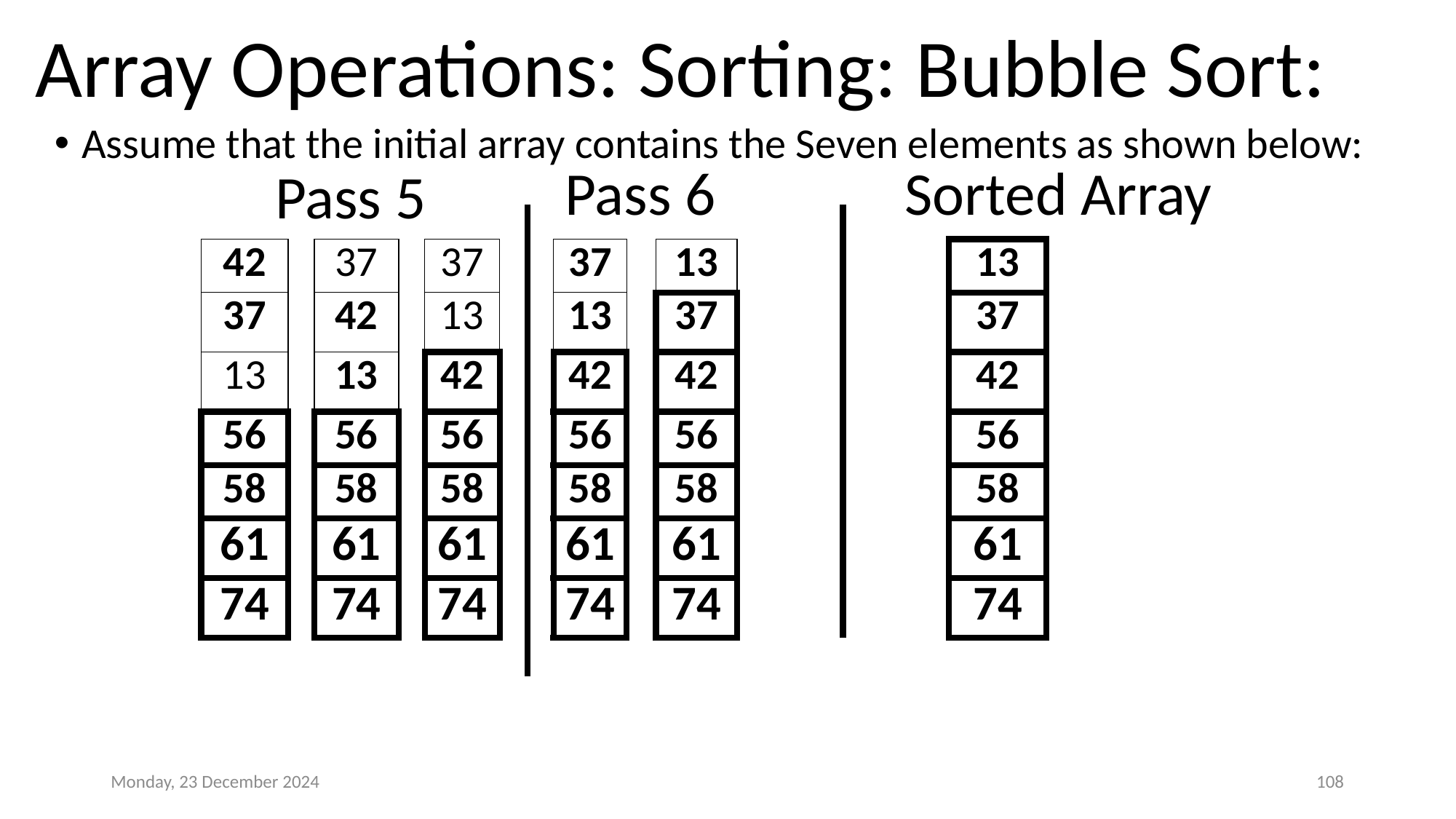

# Array Operations: Sorting: Bubble Sort:
Assume that the initial array contains the Seven elements as shown below:
Pass 6
Sorted Array
Pass 5
|  |  |  |  |  |  |  |  |  |  |  |  |  |  |  |
| --- | --- | --- | --- | --- | --- | --- | --- | --- | --- | --- | --- | --- | --- | --- |
|  | 42 |  | 37 |  | 37 |  |  | 37 |  | 13 |  |  | 13 |  |
|  | 37 |  | 42 |  | 13 |  |  | 13 |  | 37 |  |  | 37 |  |
|  | 13 |  | 13 |  | 42 |  |  | 42 |  | 42 |  |  | 42 |  |
|  | 56 |  | 56 |  | 56 |  |  | 56 |  | 56 |  |  | 56 |  |
|  | 58 |  | 58 |  | 58 |  |  | 58 |  | 58 |  |  | 58 |  |
|  | 61 |  | 61 |  | 61 |  |  | 61 |  | 61 |  |  | 61 |  |
|  | 74 |  | 74 |  | 74 |  |  | 74 |  | 74 |  |  | 74 |  |
|  |  |  |  |  |  |  |  |  |  |  |  |  |  |  |
Monday, 23 December 2024
108